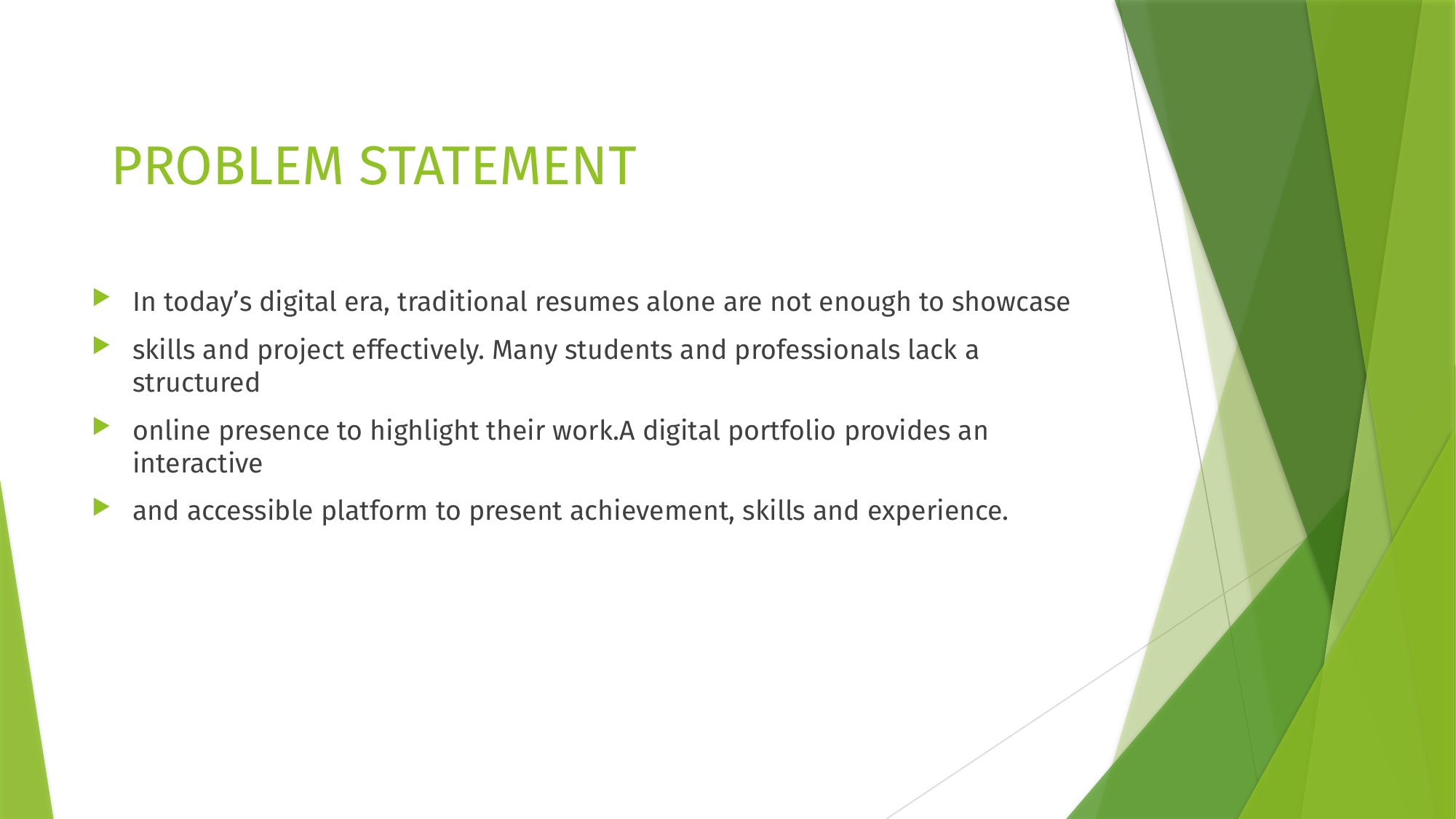

# PROBLEM STATEMENT

In today’s digital era, traditional resumes alone are not enough to showcase
skills and project effectively. Many students and professionals lack a structured
online presence to highlight their work.A digital portfolio provides an interactive
and accessible platform to present achievement, skills and experience.